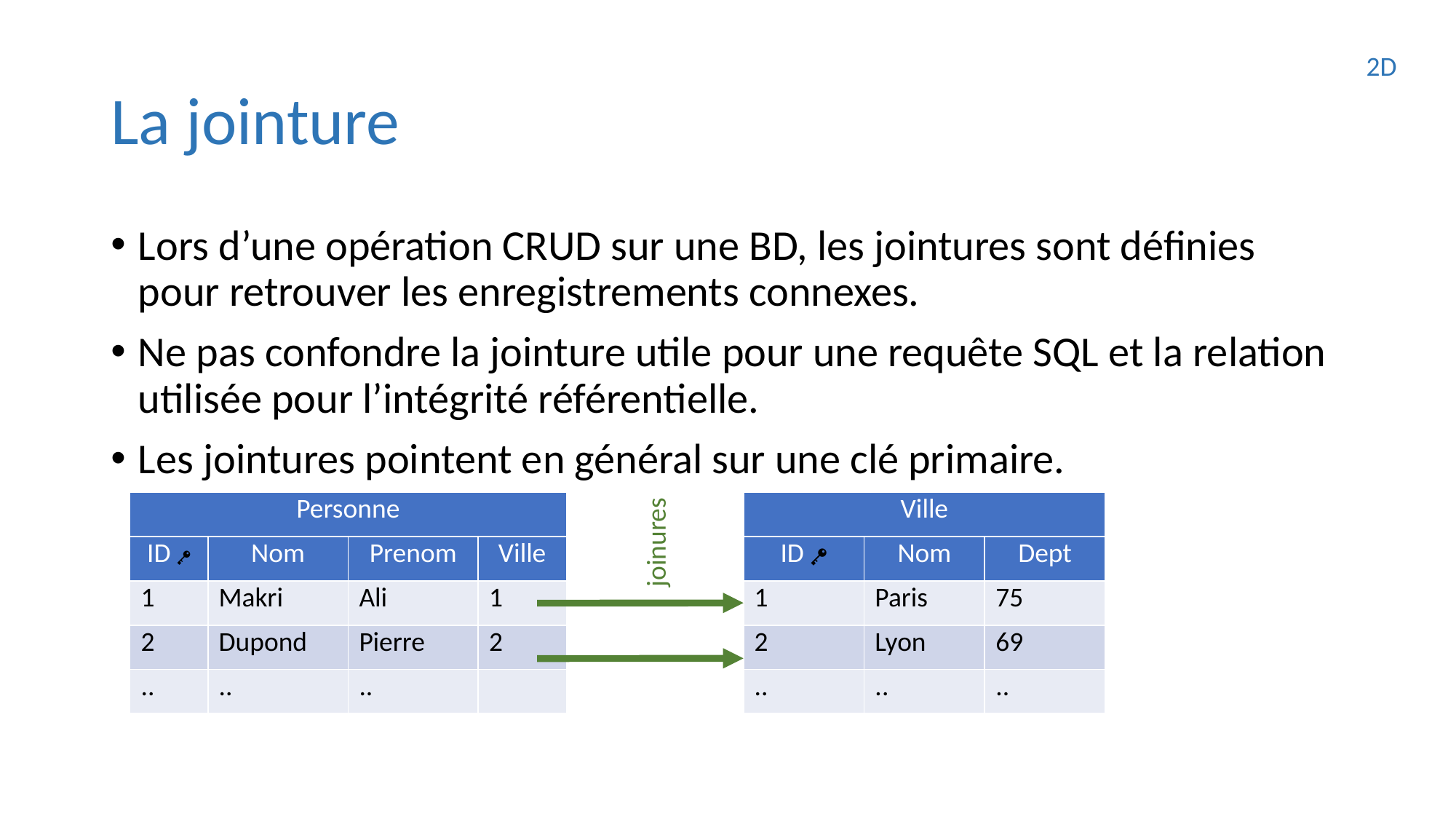

# La jointure
2D
Lors d’une opération CRUD sur une BD, les jointures sont définies pour retrouver les enregistrements connexes.
Ne pas confondre la jointure utile pour une requête SQL et la relation utilisée pour l’intégrité référentielle.
Les jointures pointent en général sur une clé primaire.
| Personne |  |  |  |
| --- | --- | --- | --- |
| ID 🔑 | Nom | Prenom | Ville |
| 1 | Makri | Ali | 1 |
| 2 | Dupond | Pierre | 2 |
| .. | .. | .. |  |
| Ville |  |  |
| --- | --- | --- |
| ID 🔑 | Nom | Dept |
| 1 | Paris | 75 |
| 2 | Lyon | 69 |
| .. | .. | .. |
joinures